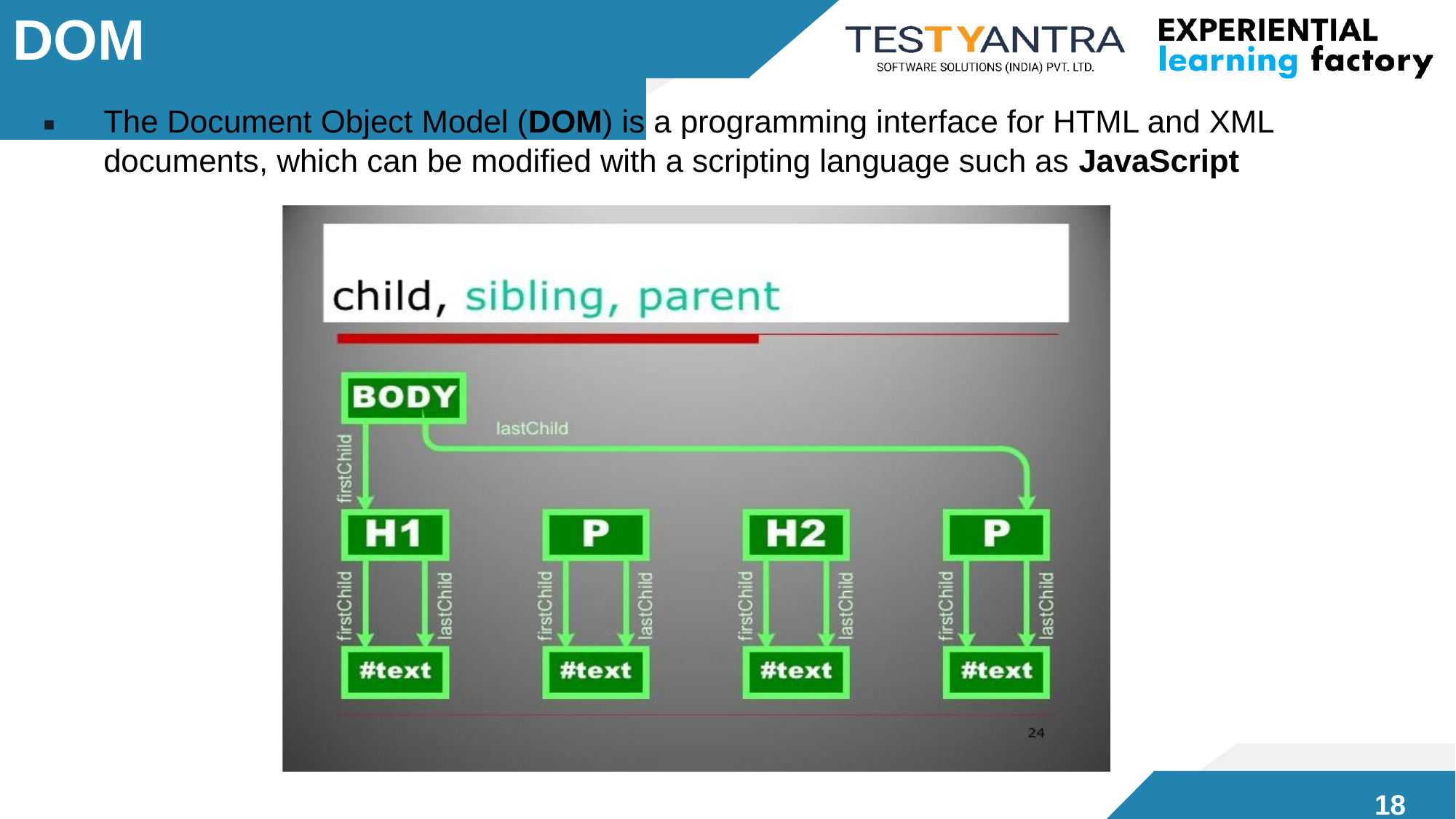

# DOM
The Document Object Model (DOM) is a programming interface for HTML and XML
documents, which can be modified with a scripting language such as JavaScript

18